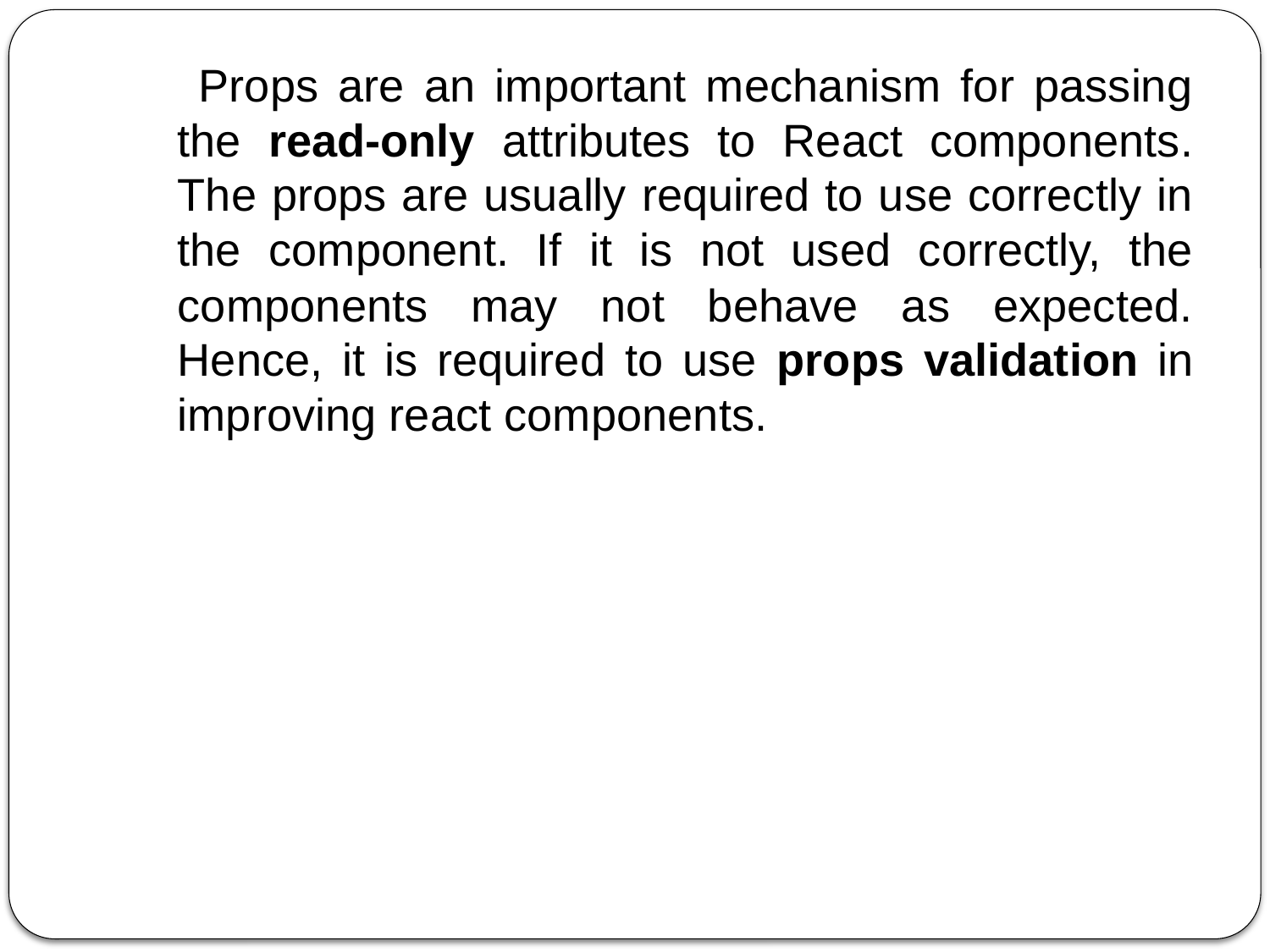

Props are an important mechanism for passing the read-only attributes to React components. The props are usually required to use correctly in the component. If it is not used correctly, the components may not behave as expected. Hence, it is required to use props validation in improving react components.